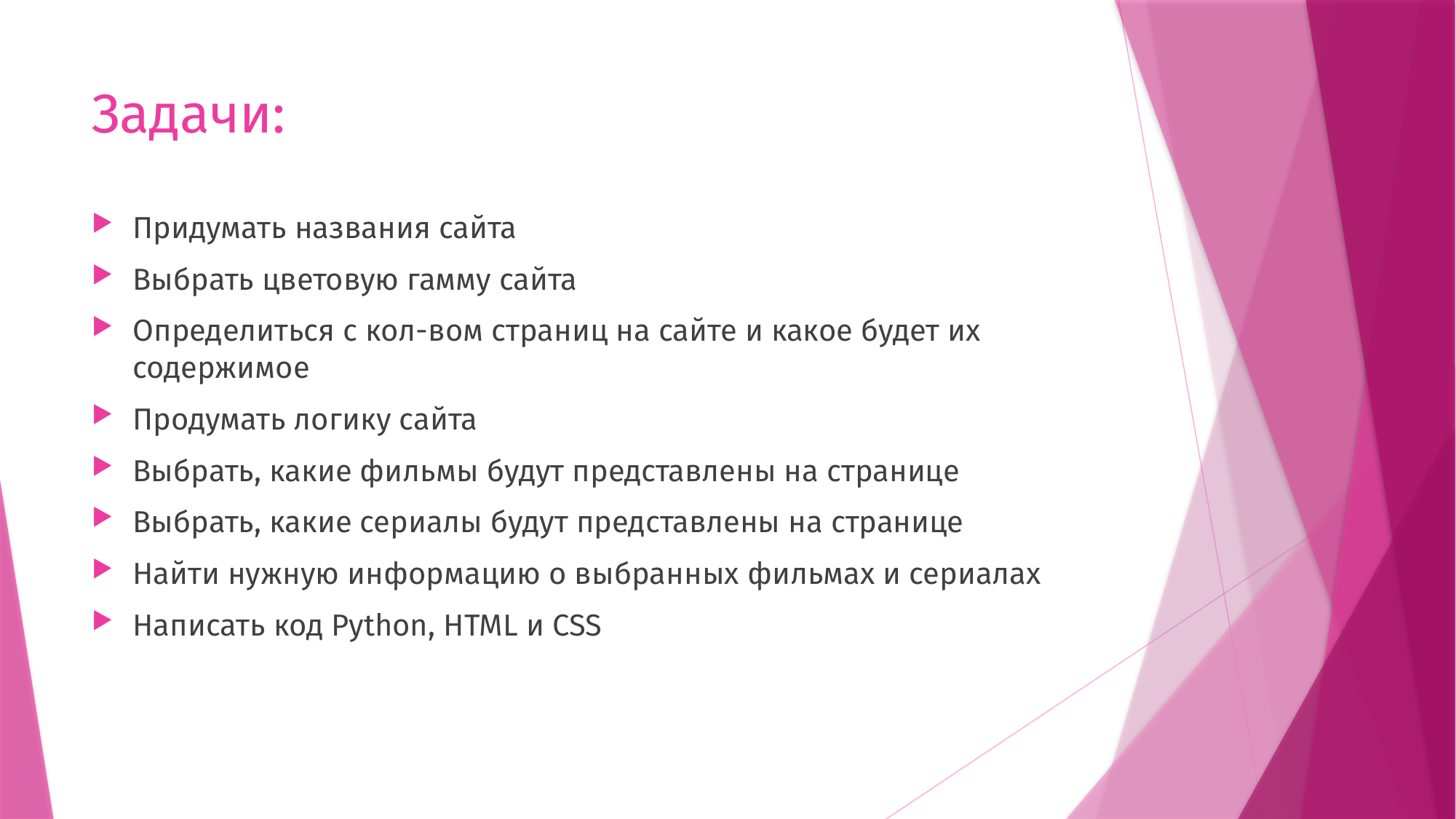

# Задачи:
Придумать названия сайта
Выбрать цветовую гамму сайта
Определиться с кол-вом страниц на сайте и какое будет их содержимое
Продумать логику сайта
Выбрать, какие фильмы будут представлены на странице
Выбрать, какие сериалы будут представлены на странице
Найти нужную информацию о выбранных фильмах и сериалах
Написать код Python, HTML и CSS